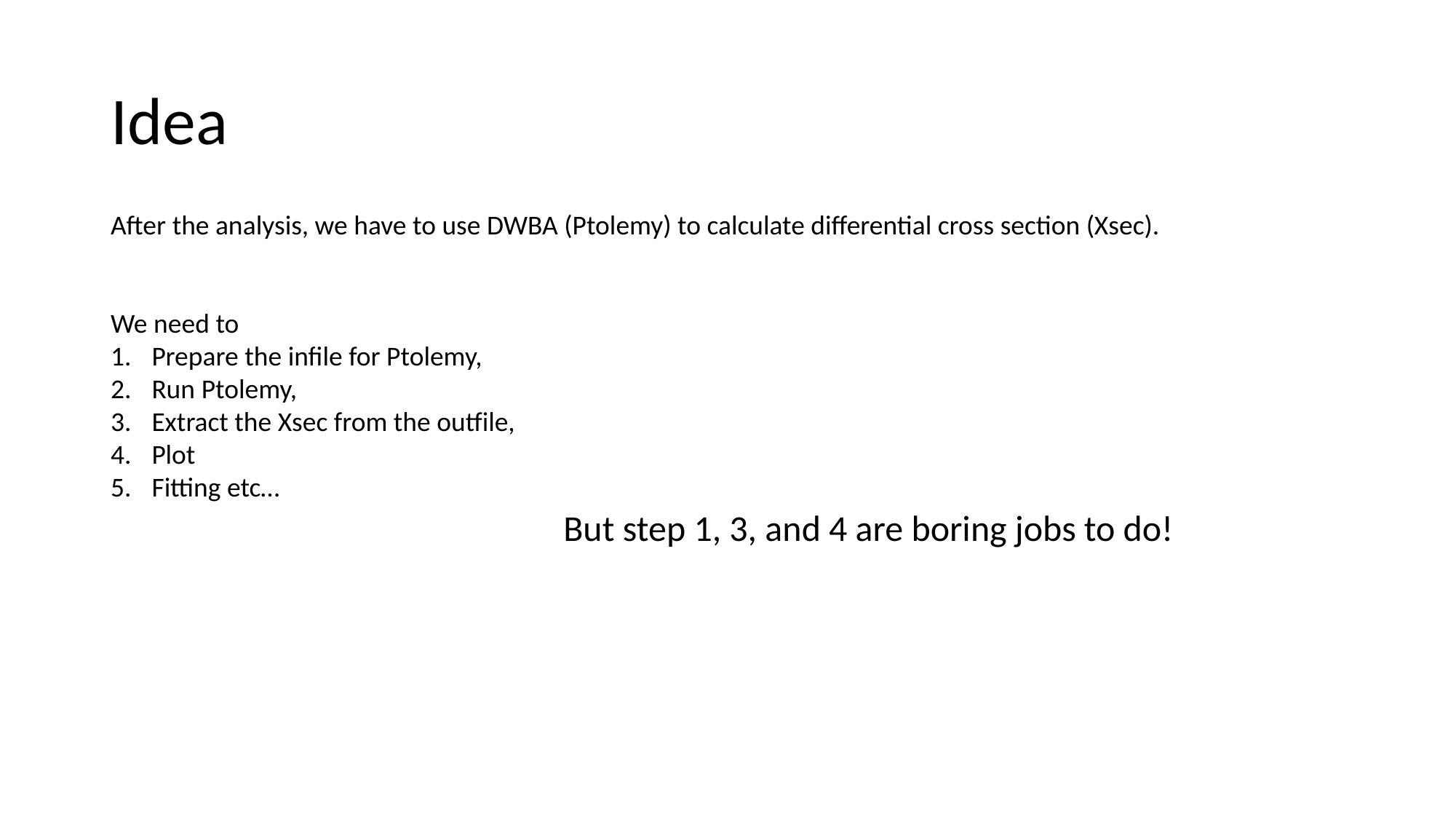

# Idea
After the analysis, we have to use DWBA (Ptolemy) to calculate differential cross section (Xsec).

We need to
Prepare the infile for Ptolemy,
Run Ptolemy,
Extract the Xsec from the outfile,
Plot
Fitting etc…

But step 1, 3, and 4 are boring jobs to do!